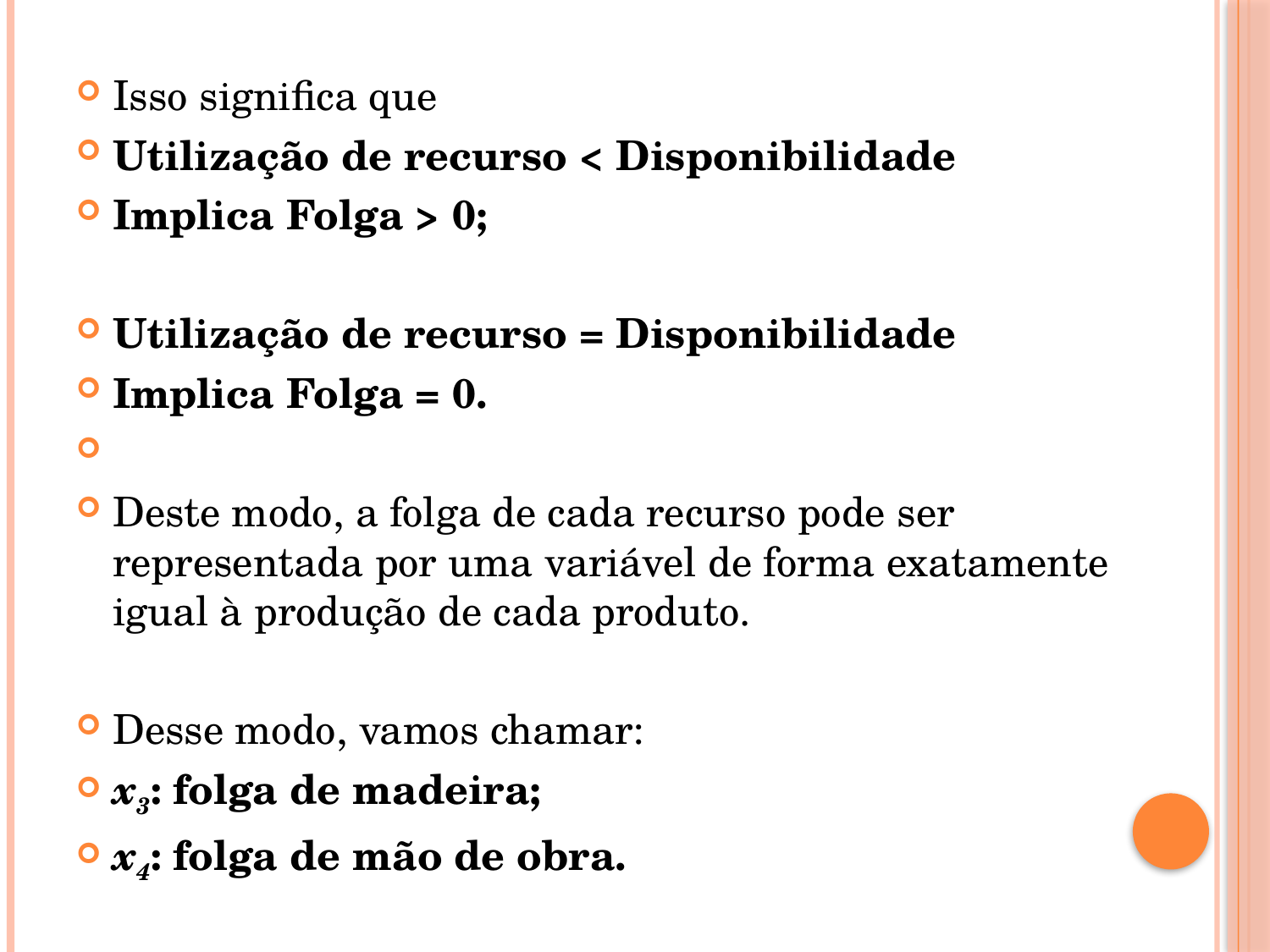

Isso significa que
Utilização de recurso < Disponibilidade
Implica Folga > 0;

Utilização de recurso = Disponibilidade
Implica Folga = 0.

Deste modo, a folga de cada recurso pode ser representada por uma variável de forma exatamente igual à produção de cada produto.

Desse modo, vamos chamar:
x3: folga de madeira;
x4: folga de mão de obra.